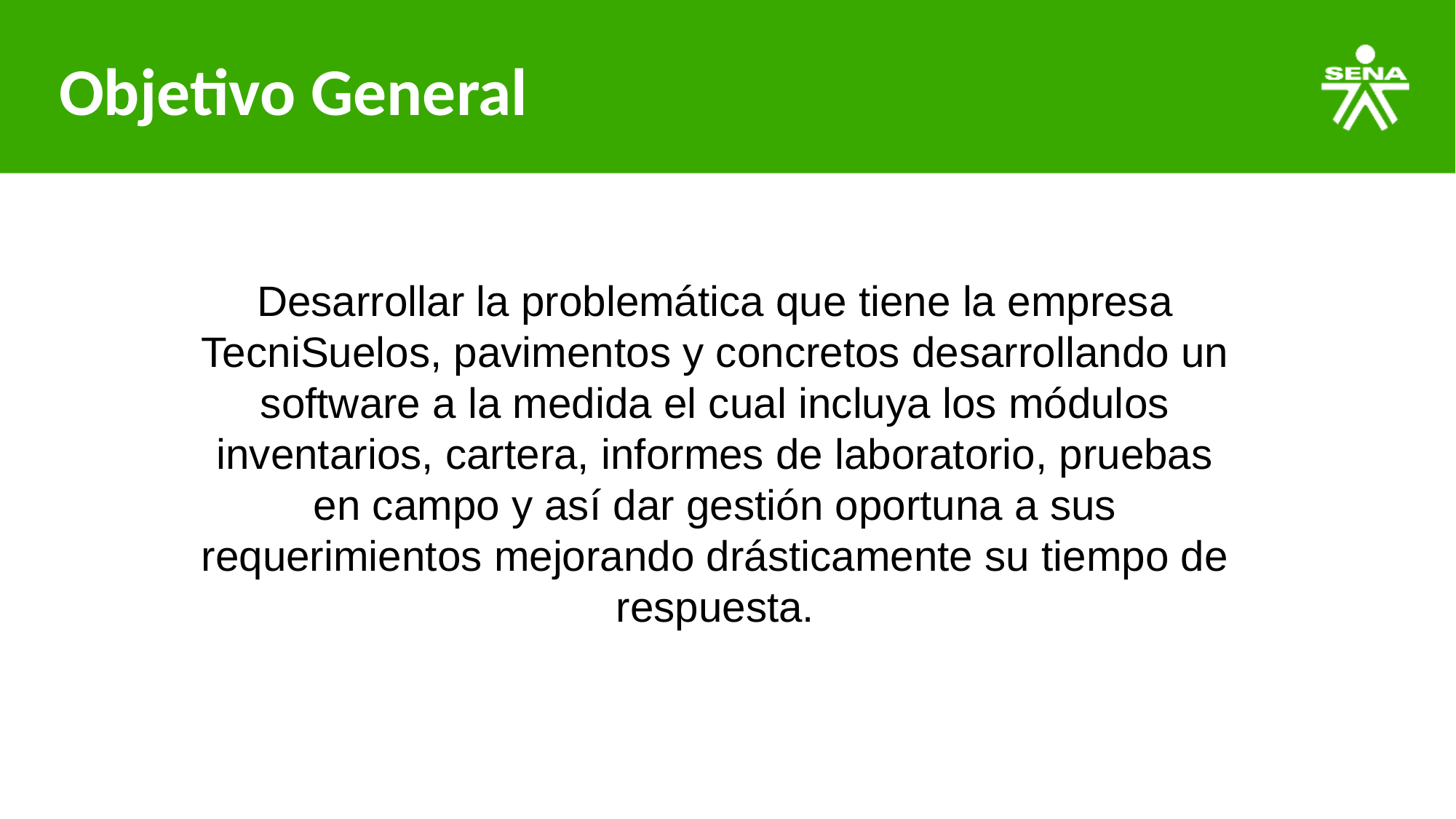

# Objetivo General
Desarrollar la problemática que tiene la empresa TecniSuelos, pavimentos y concretos desarrollando un software a la medida el cual incluya los módulos inventarios, cartera, informes de laboratorio, pruebas en campo y así dar gestión oportuna a sus requerimientos mejorando drásticamente su tiempo de respuesta.